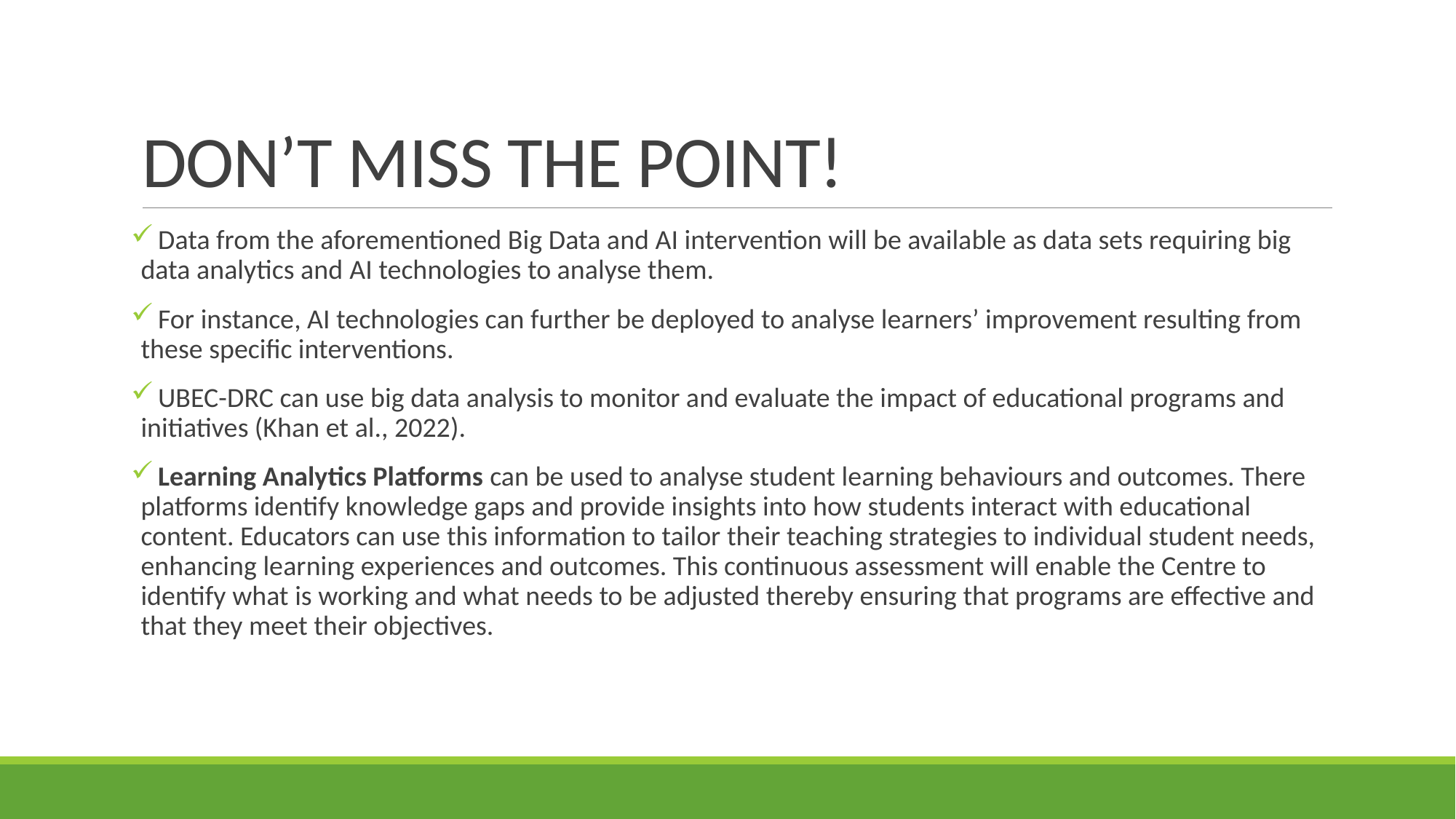

# DON’T MISS THE POINT!
 Data from the aforementioned Big Data and AI intervention will be available as data sets requiring big data analytics and AI technologies to analyse them.
 For instance, AI technologies can further be deployed to analyse learners’ improvement resulting from these specific interventions.
 UBEC-DRC can use big data analysis to monitor and evaluate the impact of educational programs and initiatives (Khan et al., 2022).
 Learning Analytics Platforms can be used to analyse student learning behaviours and outcomes. There platforms identify knowledge gaps and provide insights into how students interact with educational content. Educators can use this information to tailor their teaching strategies to individual student needs, enhancing learning experiences and outcomes. This continuous assessment will enable the Centre to identify what is working and what needs to be adjusted thereby ensuring that programs are effective and that they meet their objectives.